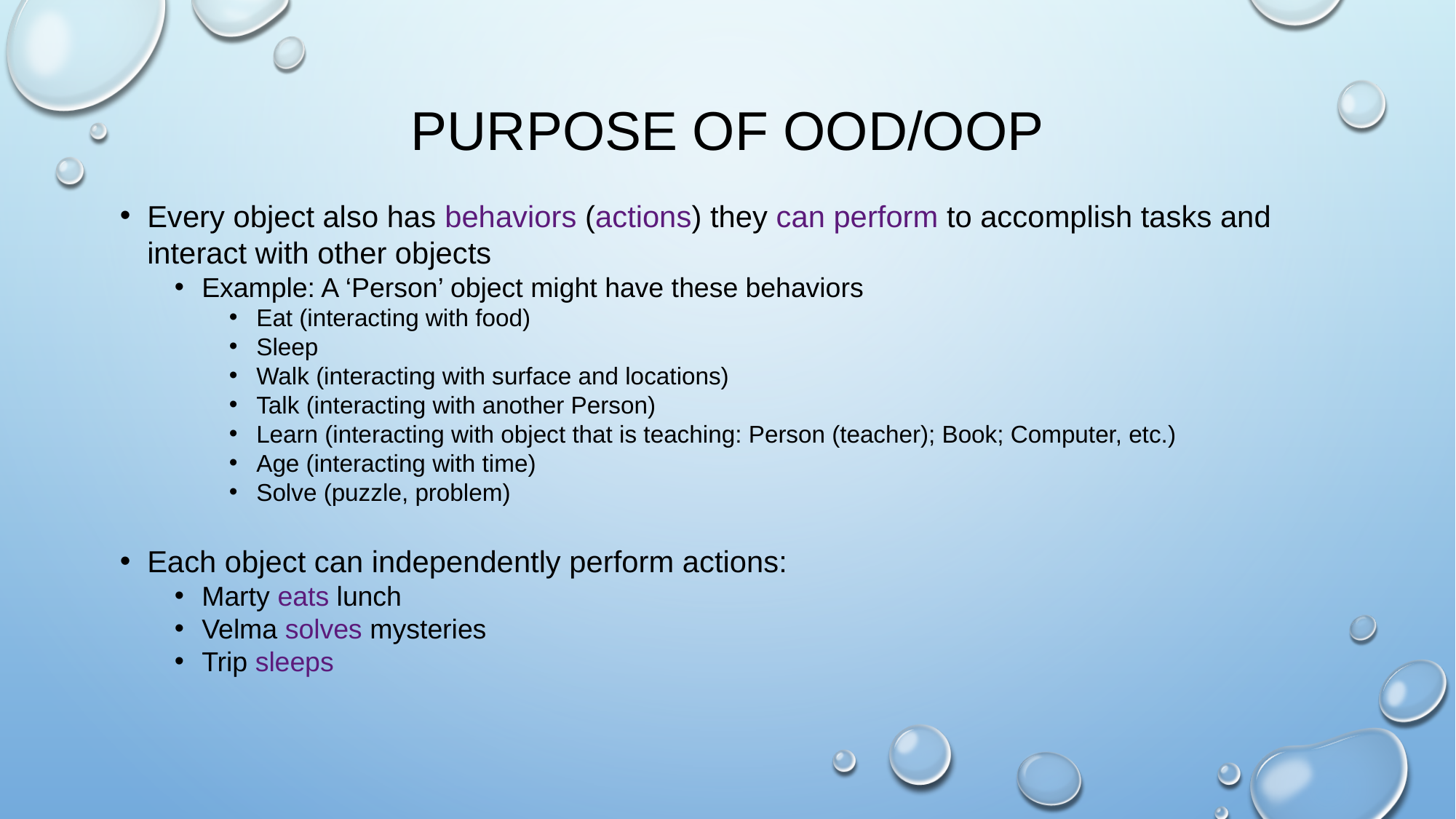

# Purpose of Ood/oop
Every object also has behaviors (actions) they can perform to accomplish tasks and interact with other objects
Example: A ‘Person’ object might have these behaviors
Eat (interacting with food)
Sleep
Walk (interacting with surface and locations)
Talk (interacting with another Person)
Learn (interacting with object that is teaching: Person (teacher); Book; Computer, etc.)
Age (interacting with time)
Solve (puzzle, problem)

Each object can independently perform actions:
Marty eats lunch
Velma solves mysteries
Trip sleeps